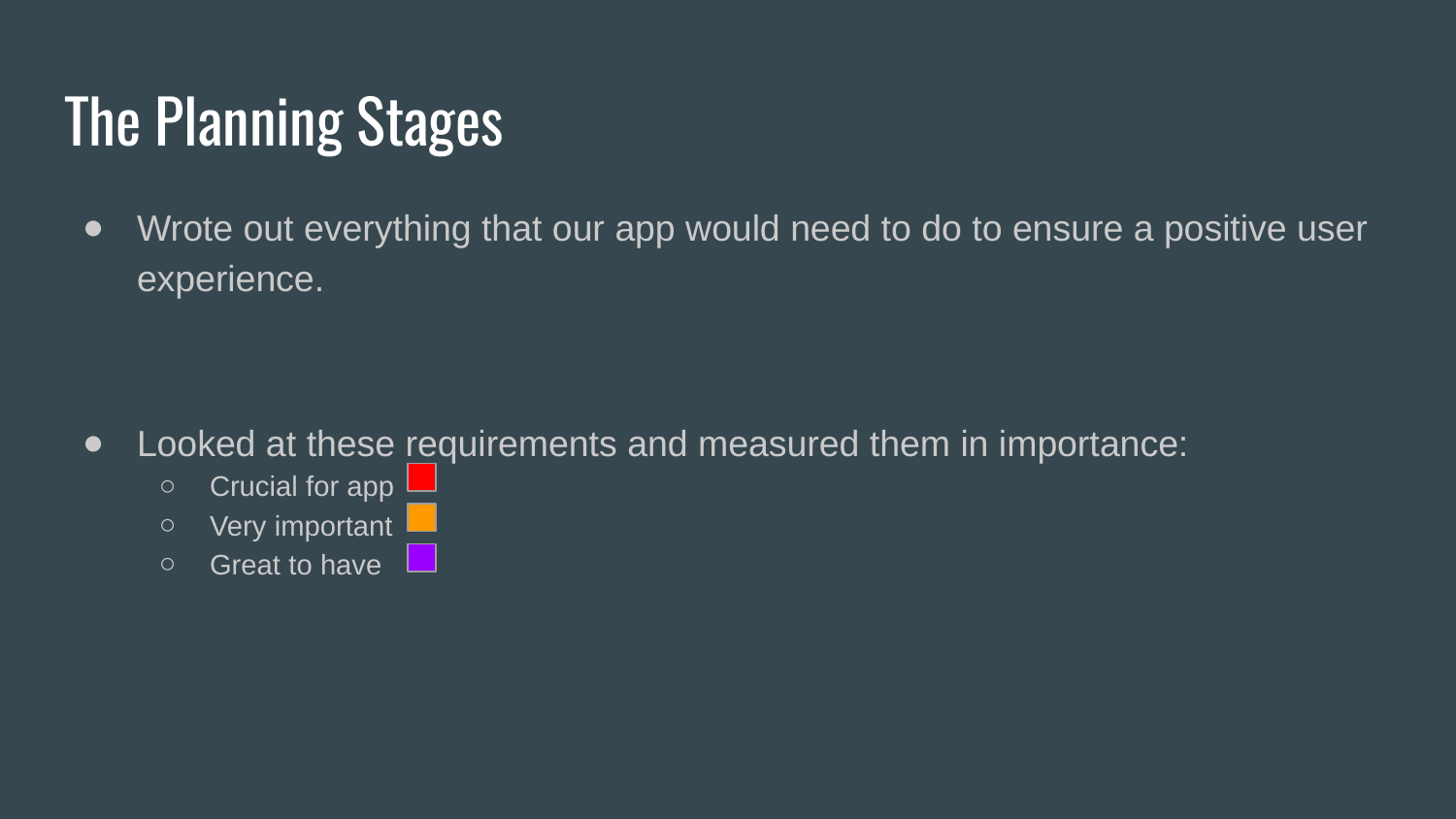

# The Planning Stages
Wrote out everything that our app would need to do to ensure a positive user experience.

Looked at these requirements and measured them in importance:
Crucial for app
Very important
Great to have